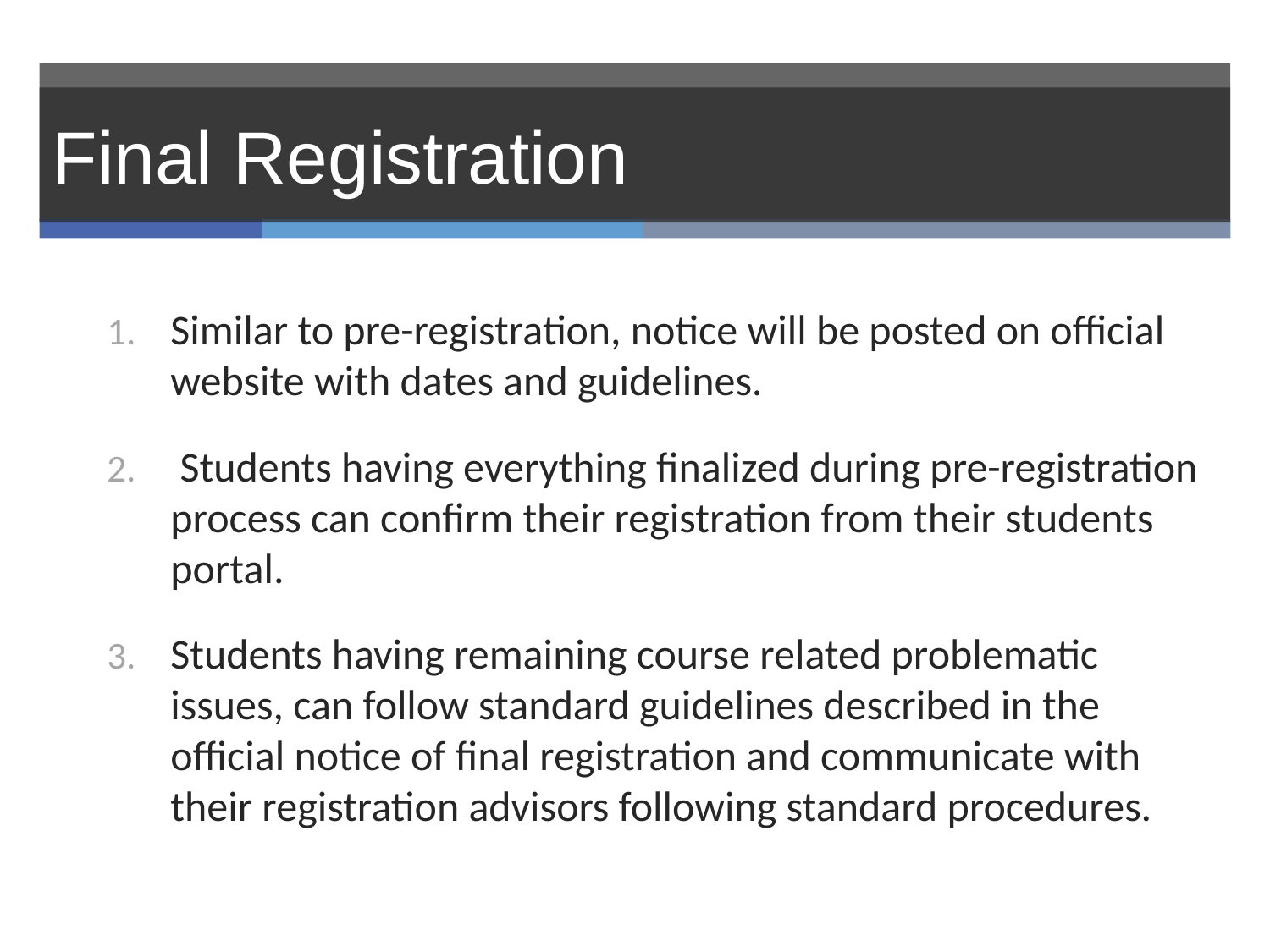

# Final Registration
Similar to pre-registration, notice will be posted on official website with dates and guidelines.
 Students having everything finalized during pre-registration process can confirm their registration from their students portal.
Students having remaining course related problematic issues, can follow standard guidelines described in the official notice of final registration and communicate with their registration advisors following standard procedures.